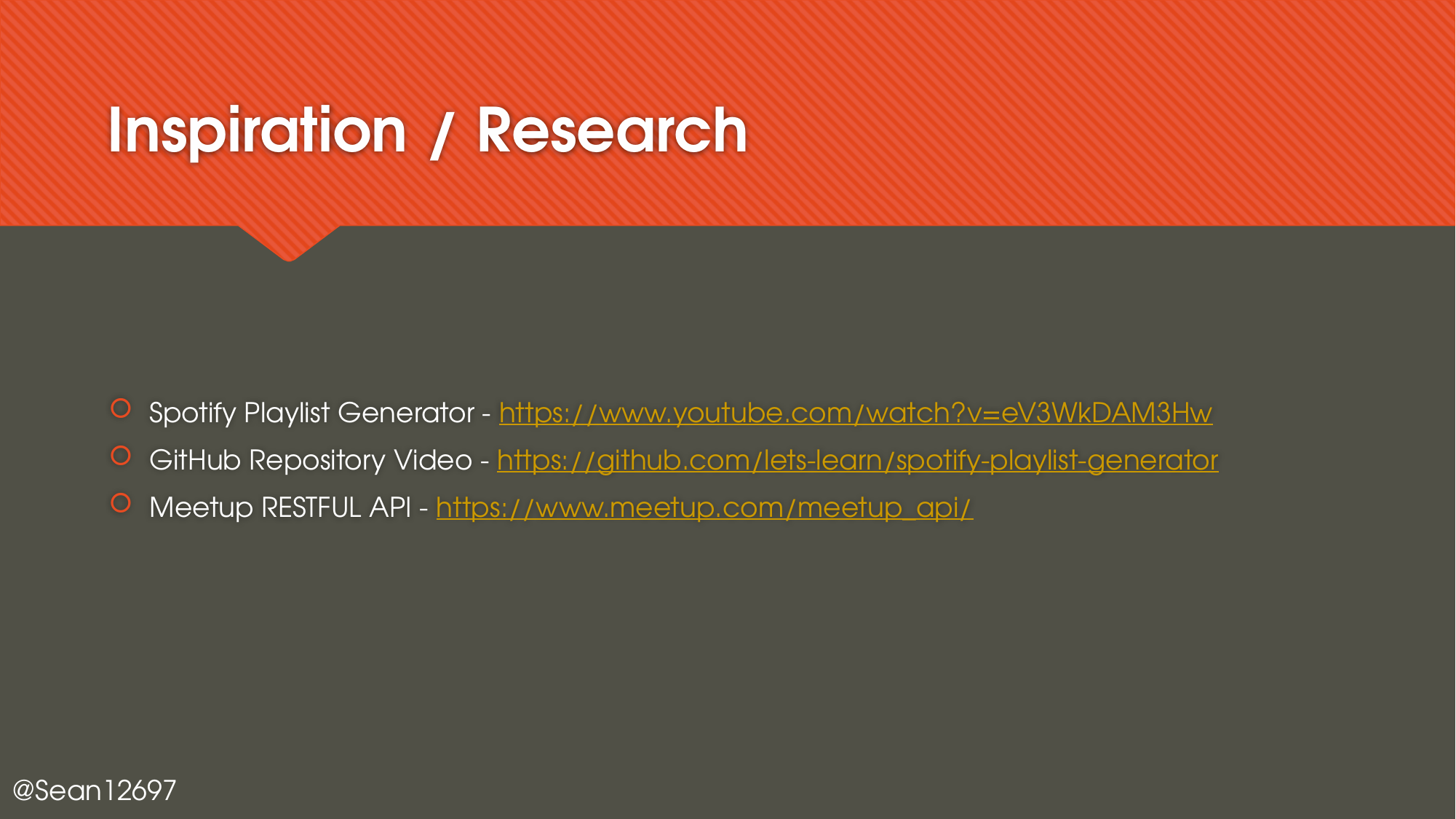

# Inspiration / Research
Spotify Playlist Generator - https://www.youtube.com/watch?v=eV3WkDAM3Hw
GitHub Repository Video - https://github.com/lets-learn/spotify-playlist-generator
Meetup RESTFUL API - https://www.meetup.com/meetup_api/

@Sean12697